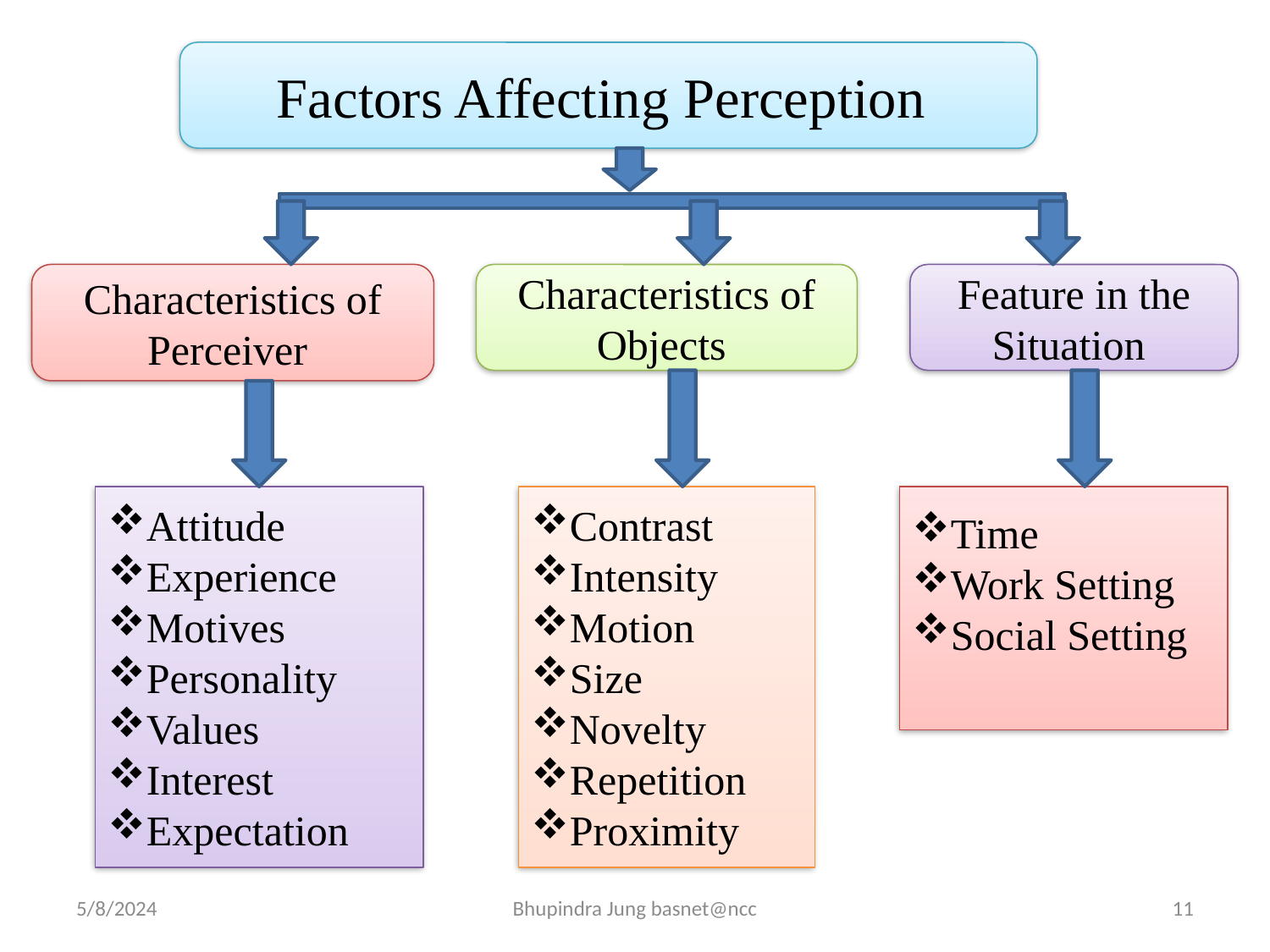

Factors Affecting Perception

Characteristics of Perceiver
Characteristics of Objects
Feature in the Situation

Attitude
Experience
Motives
Personality
Values
Interest
Expectation
Contrast
Intensity
Motion
Size
Novelty
Repetition
Proximity
Time
Work Setting
Social Setting

5/8/2024
Bhupindra Jung basnet@ncc
11